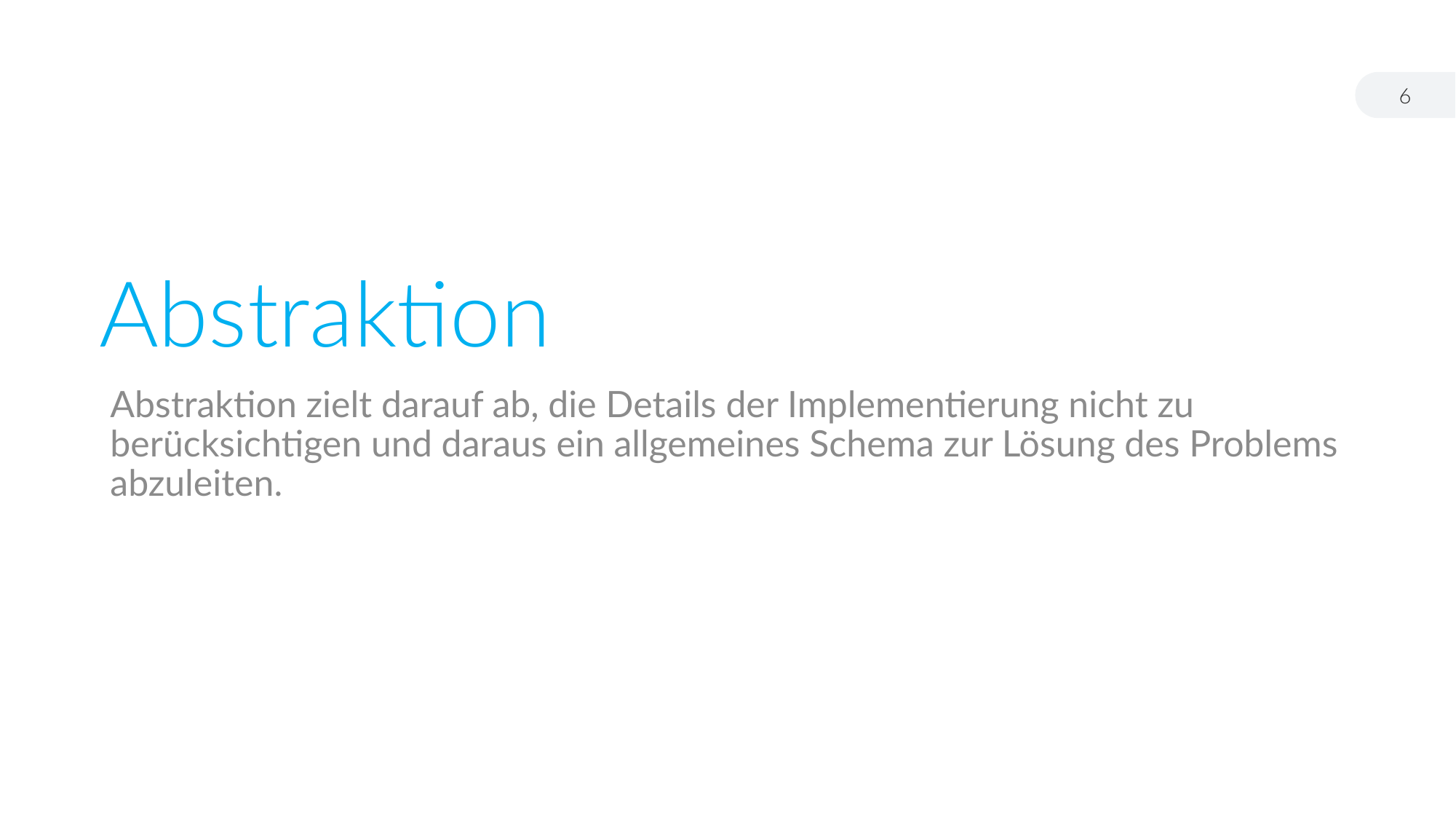

6
# Abstraktion
Abstraktion zielt darauf ab, die Details der Implementierung nicht zu berücksichtigen und daraus ein allgemeines Schema zur Lösung des Problems abzuleiten.